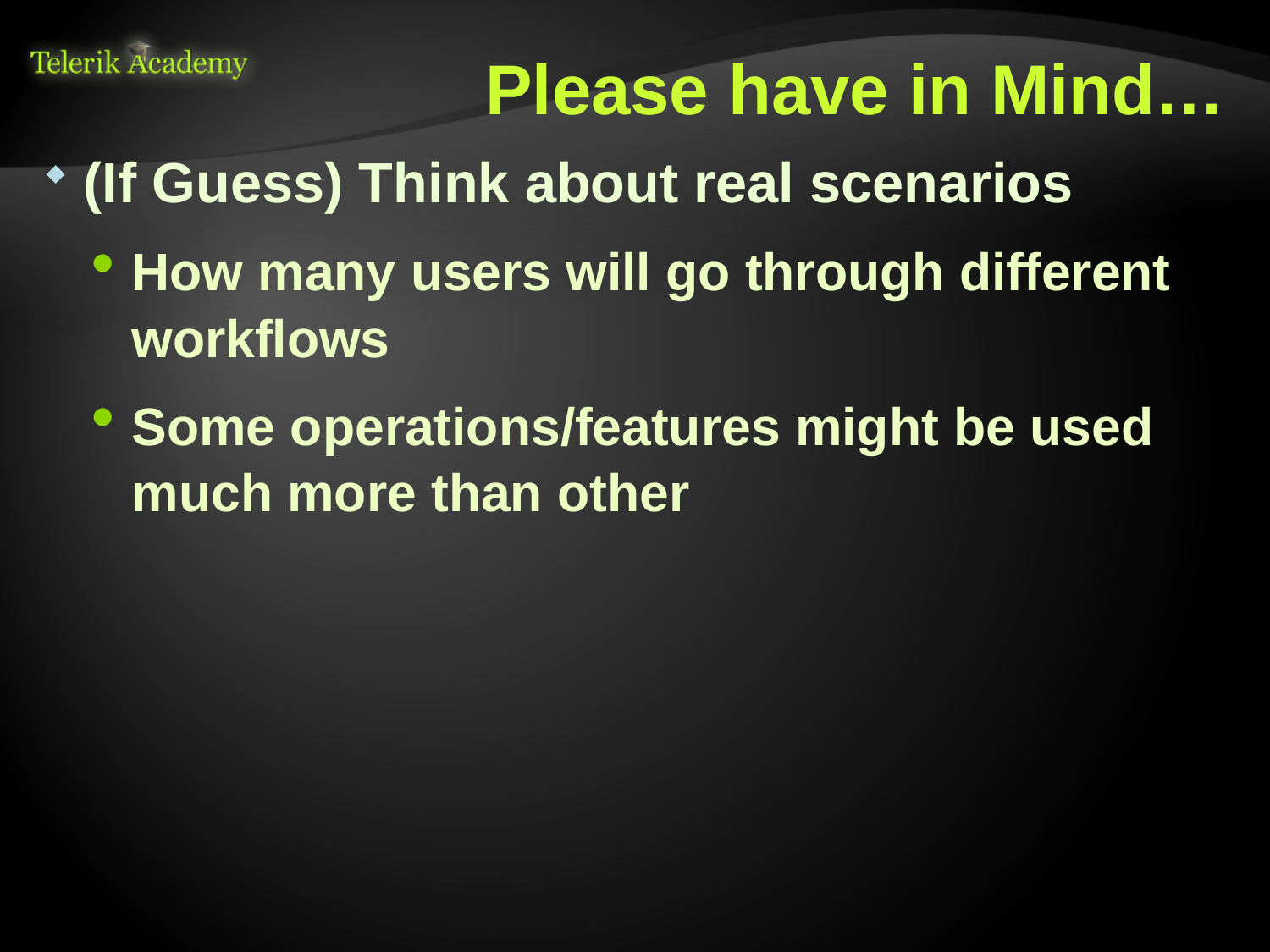

Please have in Mind…
(If Guess) Think about real scenarios
How many users will go through different workflows
Some operations/features might be used much more than other